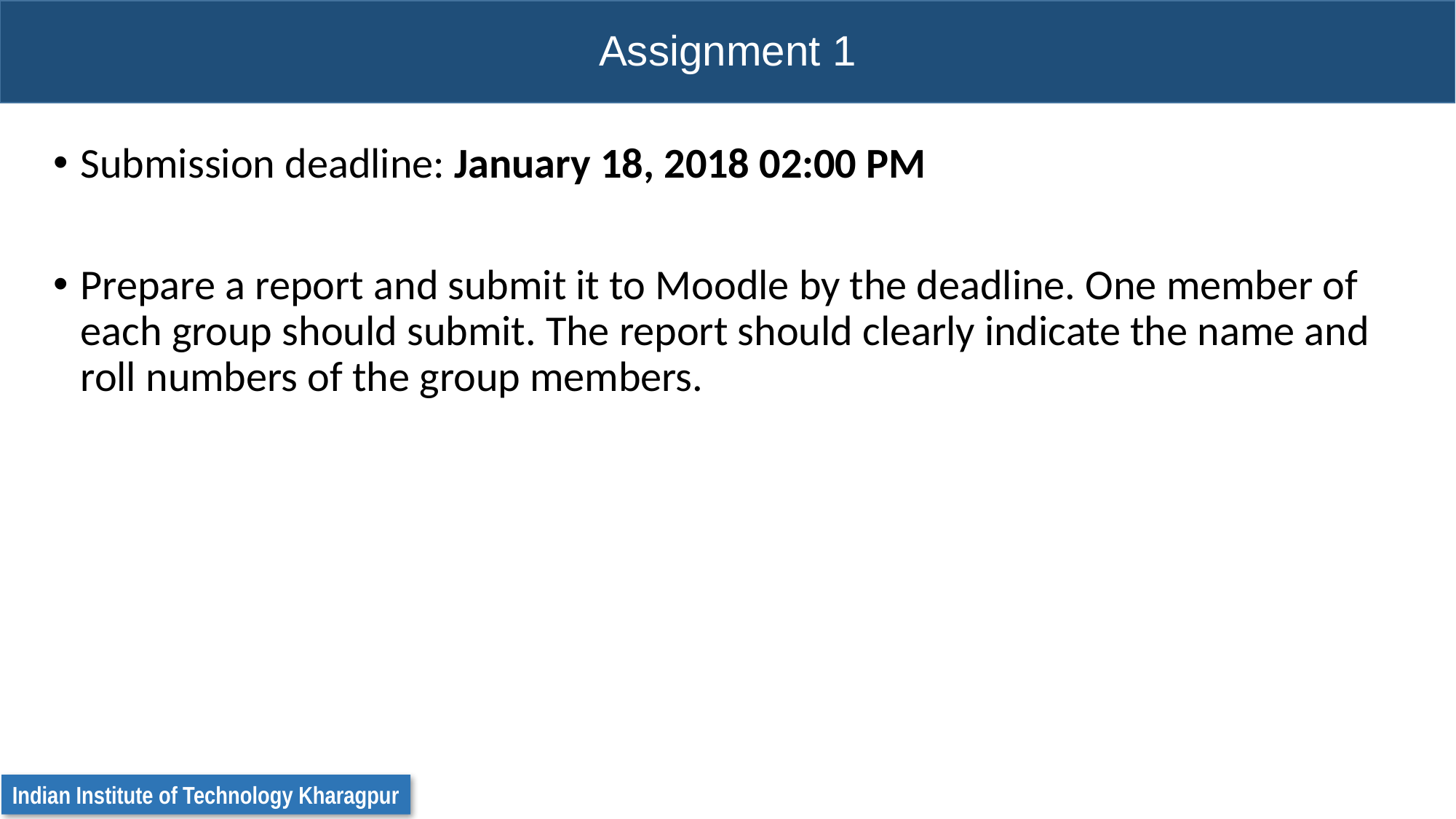

# Assignment 1
Submission deadline: January 18, 2018 02:00 PM

Prepare a report and submit it to Moodle by the deadline. One member of each group should submit. The report should clearly indicate the name and roll numbers of the group members.